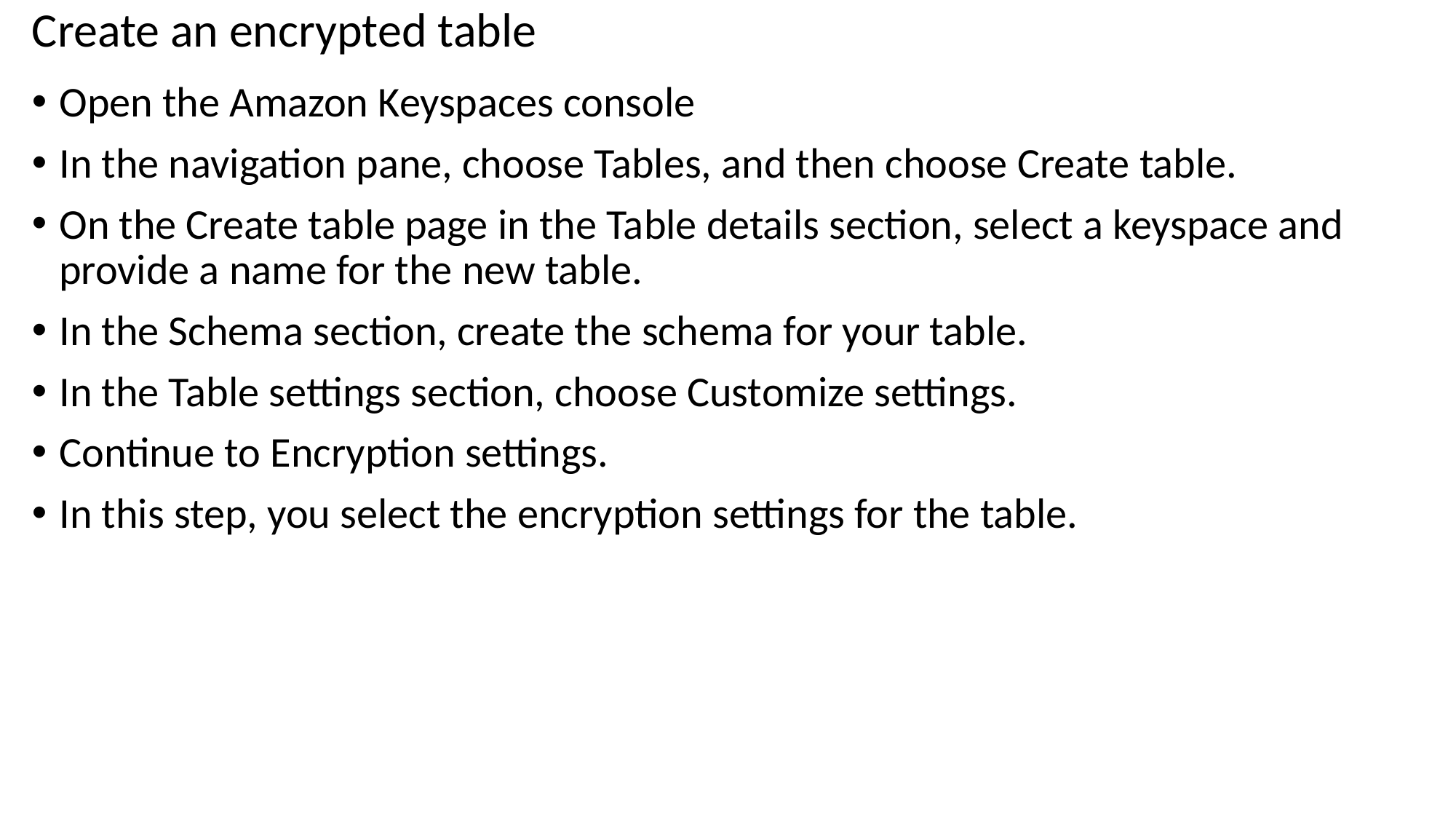

# Create an encrypted table
Open the Amazon Keyspaces console
In the navigation pane, choose Tables, and then choose Create table.
On the Create table page in the Table details section, select a keyspace and provide a name for the new table.
In the Schema section, create the schema for your table.
In the Table settings section, choose Customize settings.
Continue to Encryption settings.
In this step, you select the encryption settings for the table.